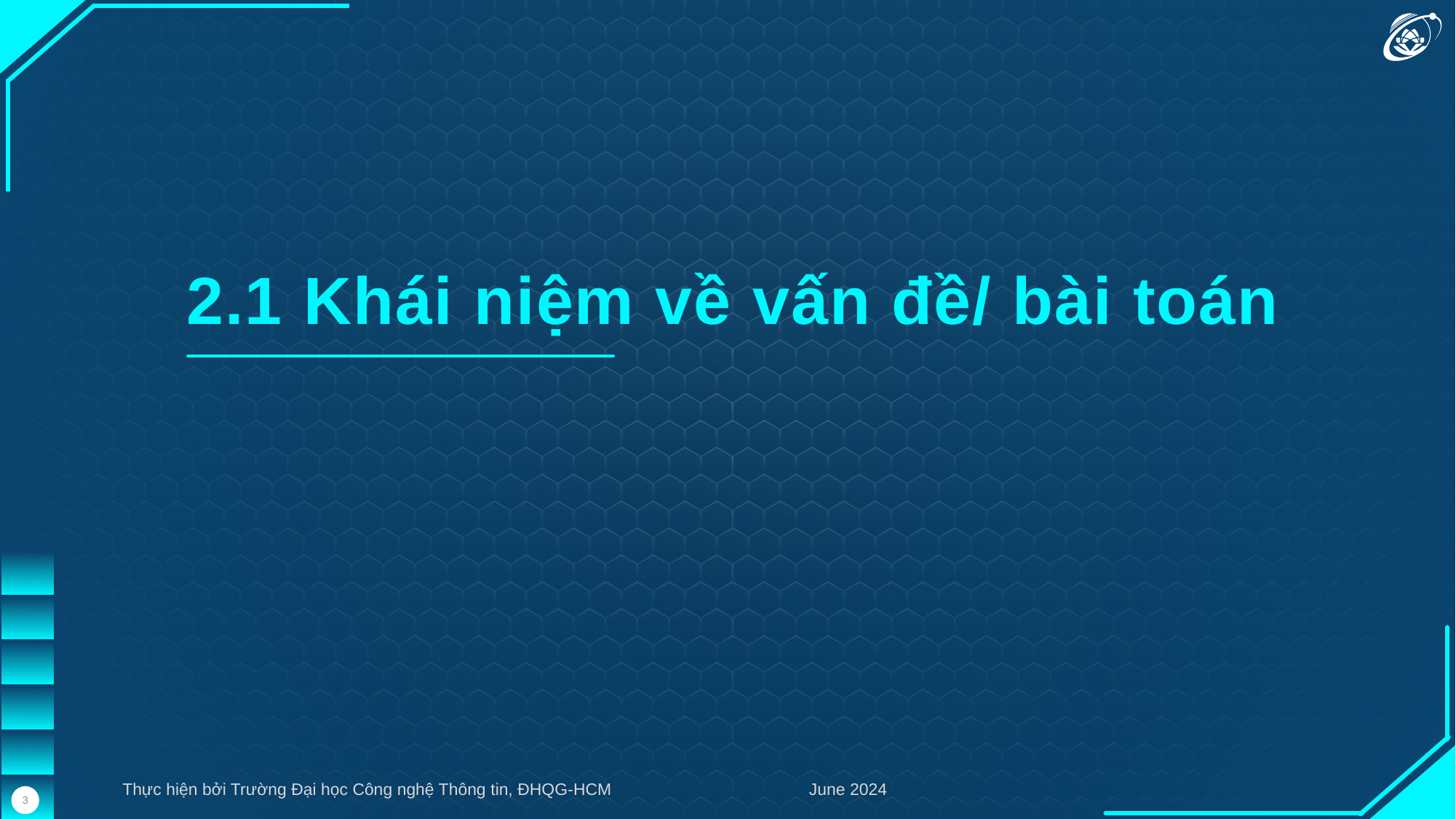

2.1 Khái niệm về vấn đề/ bài toán

Thực hiện bởi Trường Đại học Công nghệ Thông tin, ĐHQG-HCM
June 2024
3